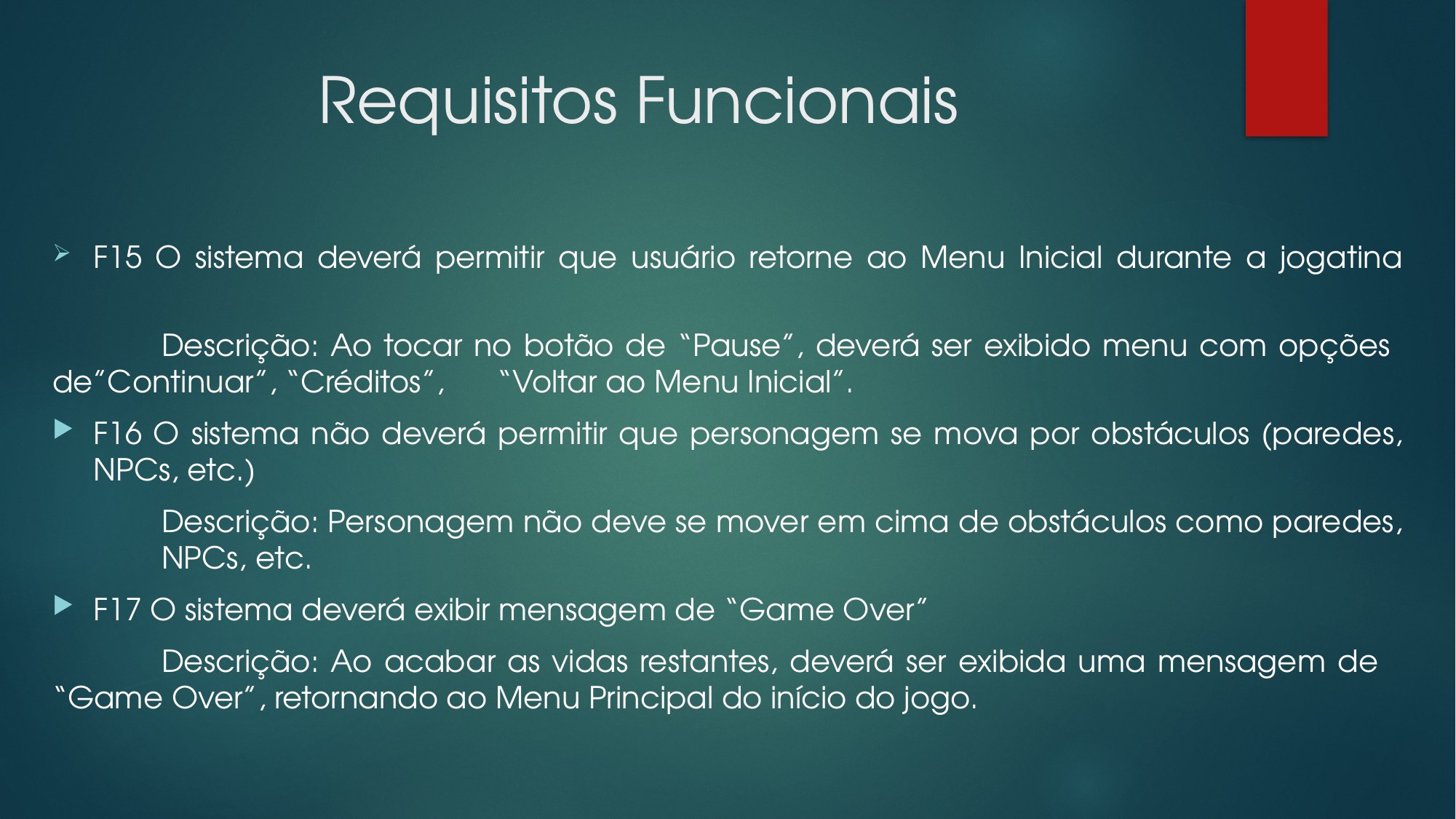

# Requisitos Funcionais
F15 O sistema deverá permitir que usuário retorne ao Menu Inicial durante a jogatina
	Descrição: Ao tocar no botão de “Pause”, deverá ser exibido menu com opções 	de”Continuar”, “Créditos”,	 “Voltar ao Menu Inicial”.
F16 O sistema não deverá permitir que personagem se mova por obstáculos (paredes, NPCs, etc.)
	Descrição: Personagem não deve se mover em cima de obstáculos como paredes, 	NPCs, etc.
F17 O sistema deverá exibir mensagem de “Game Over”
	Descrição: Ao acabar as vidas restantes, deverá ser exibida uma mensagem de 	“Game Over”, retornando ao Menu Principal do início do jogo.